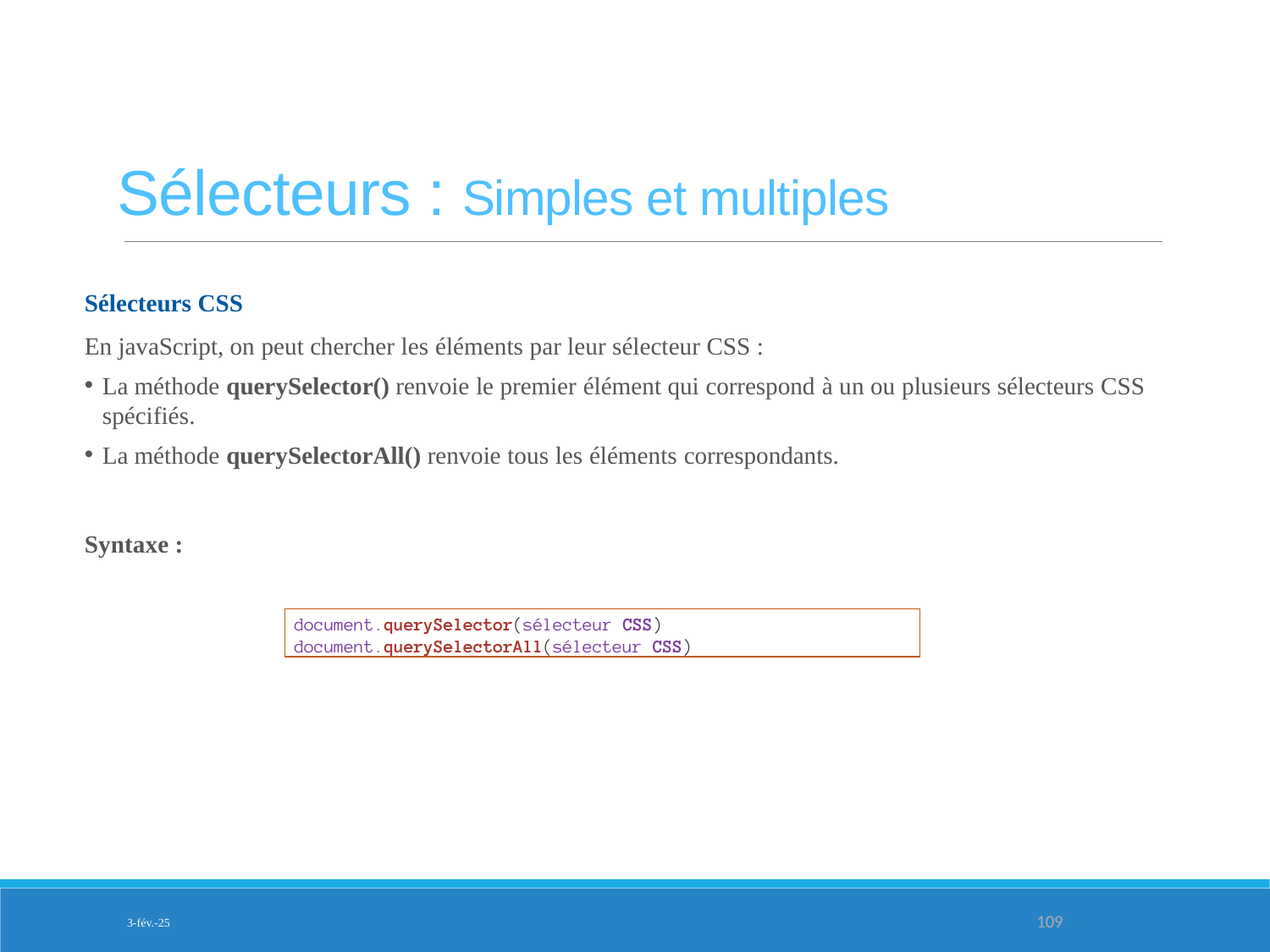

Sélecteurs : Simples et multiples
Sélecteurs CSS
En javaScript, on peut chercher les éléments par leur sélecteur CSS :
La méthode querySelector() renvoie le premier élément qui correspond à un ou plusieurs sélecteurs CSS spécifiés.
La méthode querySelectorAll() renvoie tous les éléments correspondants.

Syntaxe :
document.querySelector(sélecteur CSS)
document.querySelectorAll(sélecteur CSS)
PARTIE 3
3-fév.-25
109